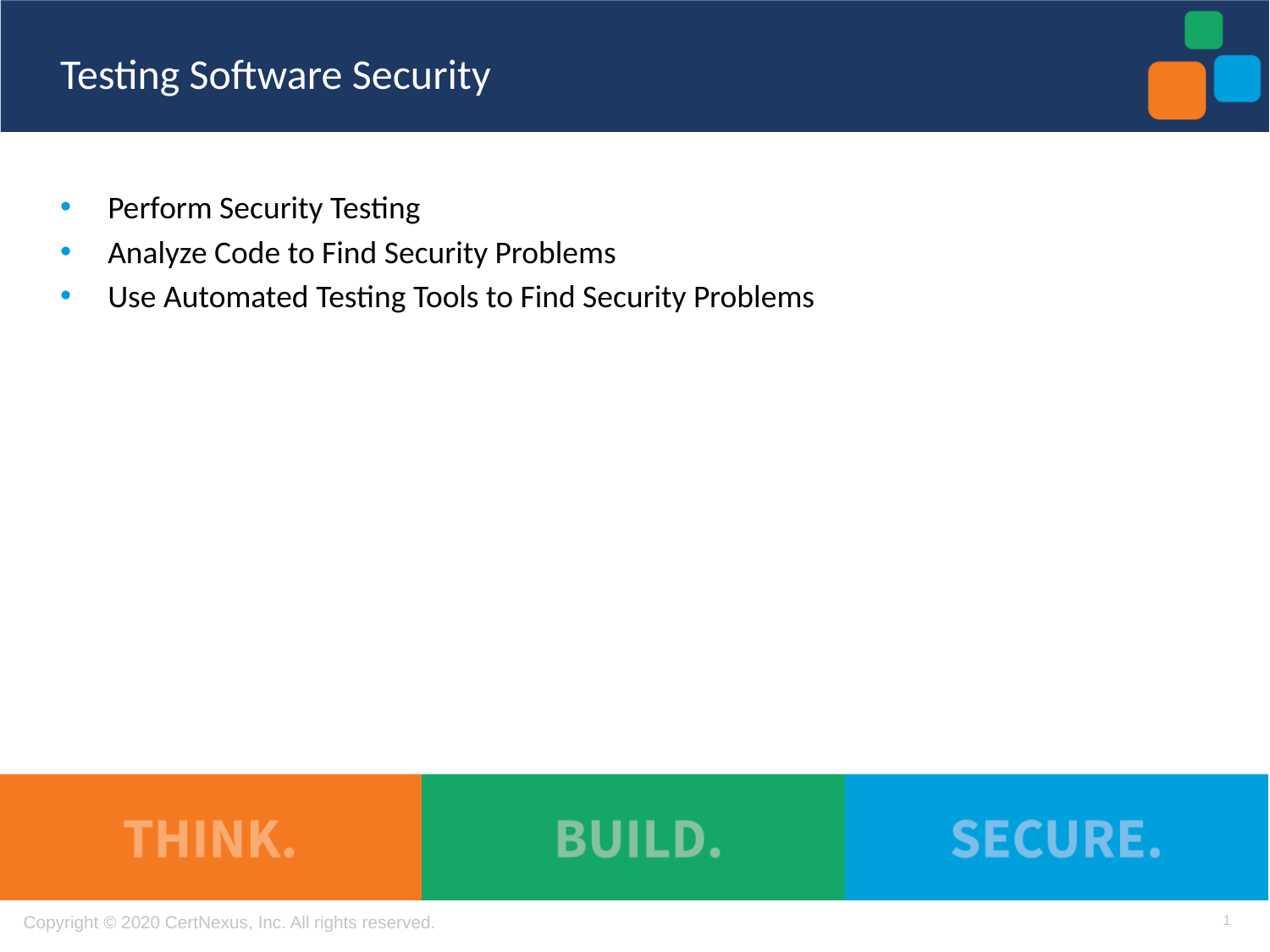

# Testing Software Security
Perform Security Testing
Analyze Code to Find Security Problems
Use Automated Testing Tools to Find Security Problems
1